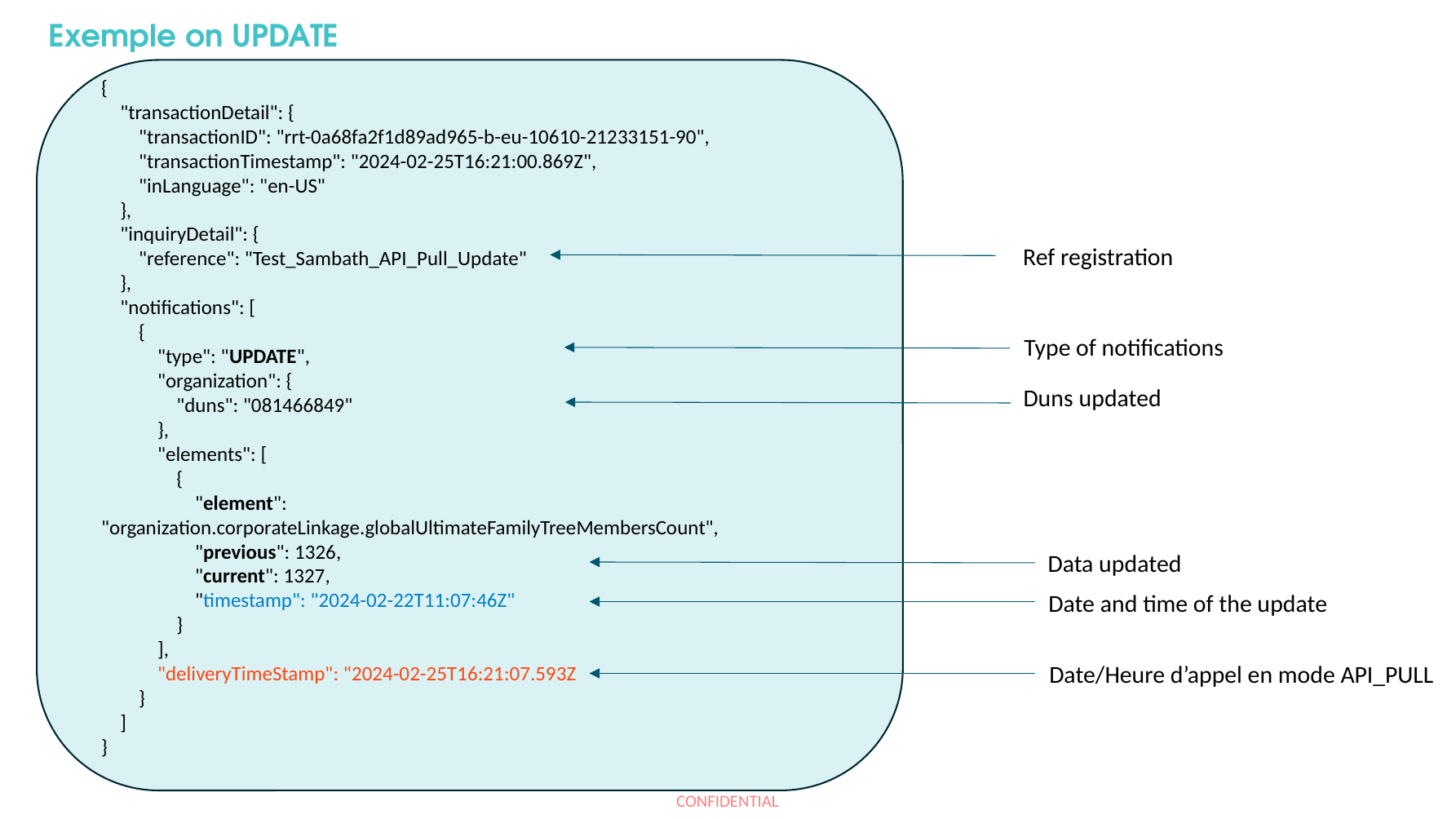

Exemple on UPDATE

{
    "transactionDetail": {
        "transactionID": "rrt-0a68fa2f1d89ad965-b-eu-10610-21233151-90",
        "transactionTimestamp": "2024-02-25T16:21:00.869Z",
        "inLanguage": "en-US"
    },
    "inquiryDetail": {
        "reference": "Test_Sambath_API_Pull_Update"
    },
    "notifications": [
        {
            "type": "UPDATE",
            "organization": {
                "duns": "081466849"
            },
            "elements": [
                {
                    "element": "organization.corporateLinkage.globalUltimateFamilyTreeMembersCount",
                    "previous": 1326,
                    "current": 1327,
                    "timestamp": "2024-02-22T11:07:46Z"
                }
            ],
            "deliveryTimeStamp": "2024-02-25T16:21:07.593Z
        }
    ]
}
Ref registration
Type of notifications
Duns updated
Data updated
Date and time of the update
Date/Heure d’appel en mode API_PULL